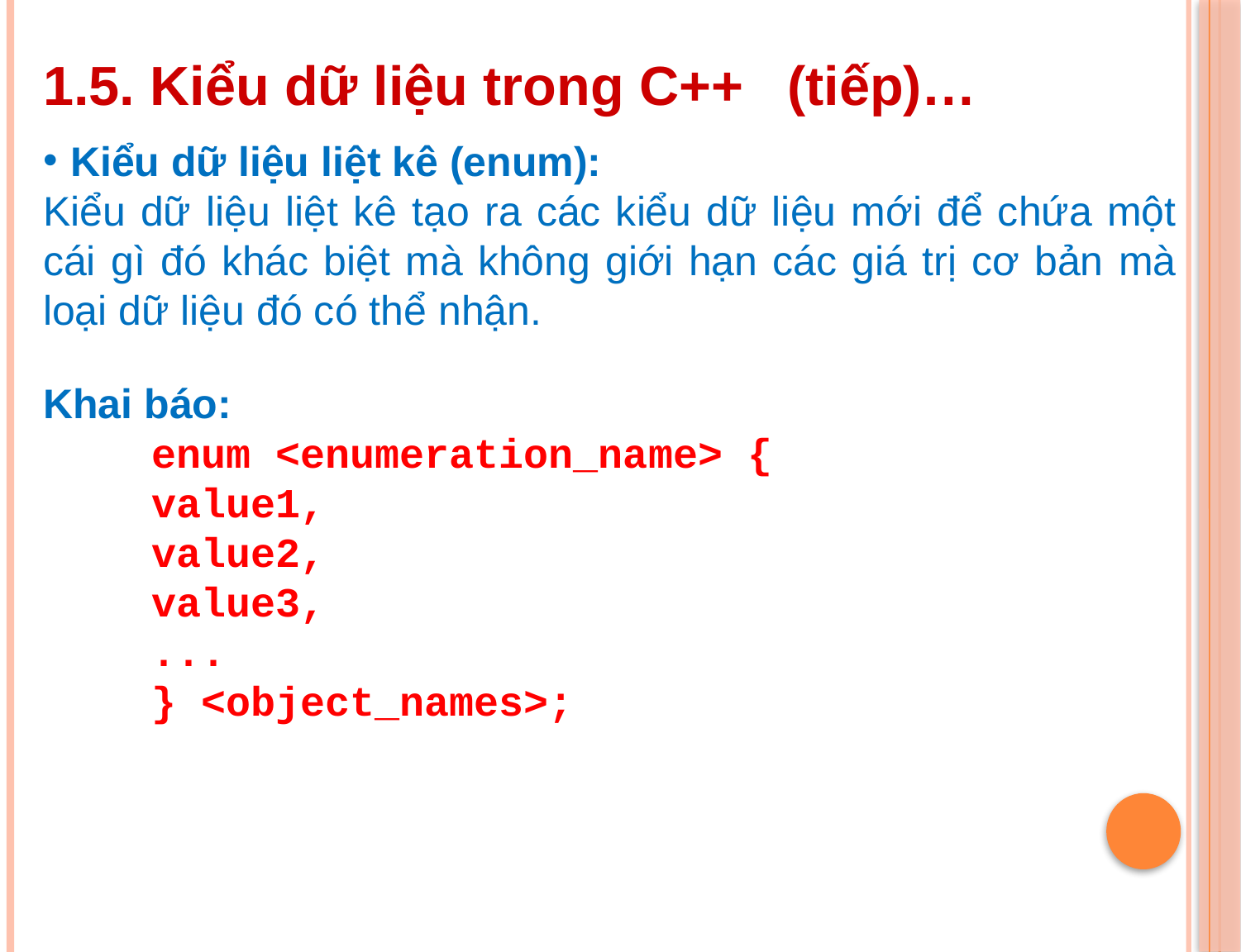

1.5. Kiểu dữ liệu trong C++	(tiếp)…
 Kiểu dữ liệu liệt kê (enum):
Kiểu dữ liệu liệt kê tạo ra các kiểu dữ liệu mới để chứa một cái gì đó khác biệt mà không giới hạn các giá trị cơ bản mà loại dữ liệu đó có thể nhận.
Khai báo:
enum <enumeration_name> {
value1,
value2,
value3,
...
} <object_names>;